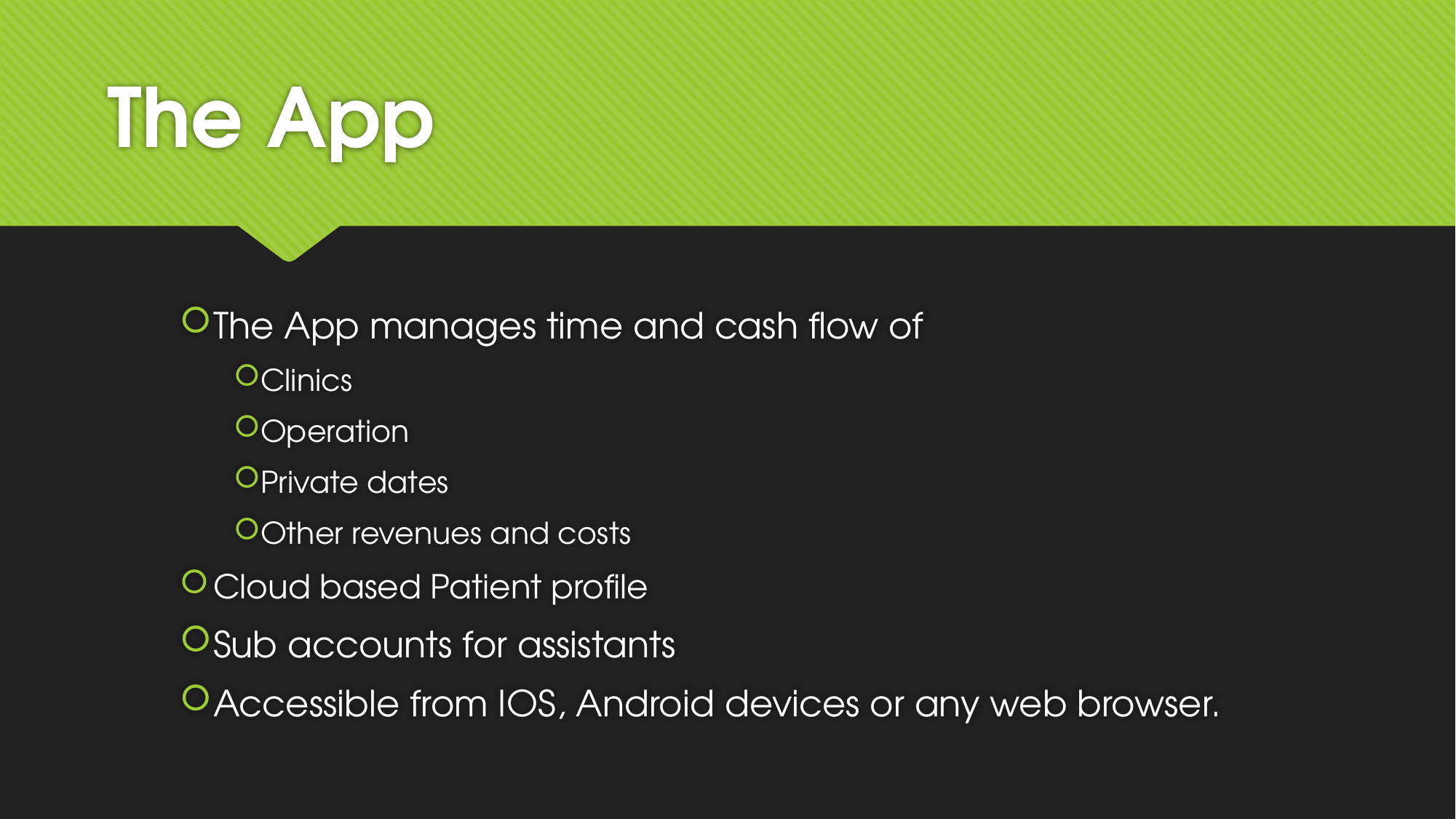

# The App
The App manages time and cash flow of
Clinics
Operation
Private dates
Other revenues and costs
Cloud based Patient profile
Sub accounts for assistants
Accessible from IOS, Android devices or any web browser.